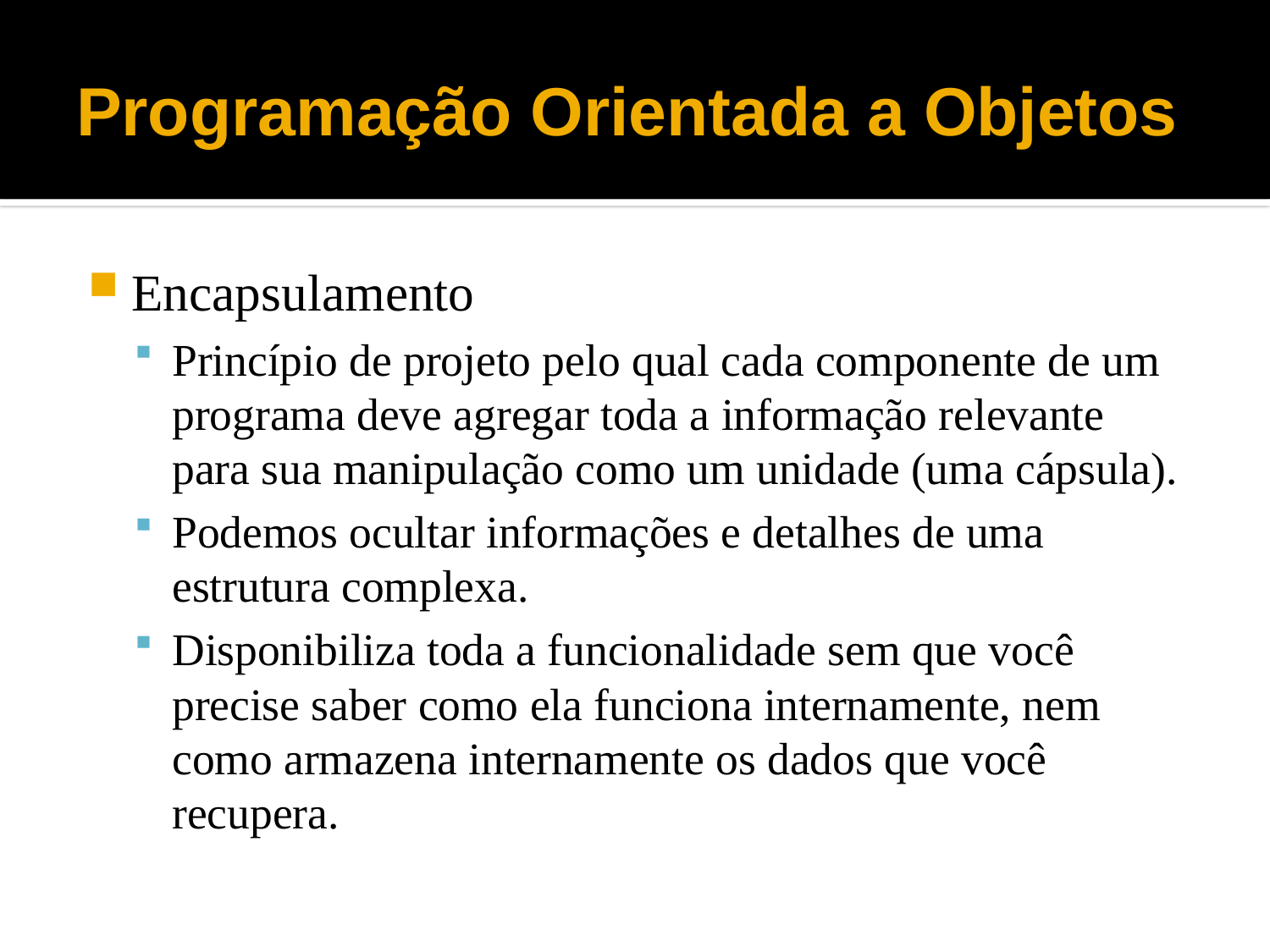

# Programação Orientada a Objetos
Encapsulamento
Princípio de projeto pelo qual cada componente de um programa deve agregar toda a informação relevante para sua manipulação como um unidade (uma cápsula).
Podemos ocultar informações e detalhes de uma estrutura complexa.
Disponibiliza toda a funcionalidade sem que você precise saber como ela funciona internamente, nem como armazena internamente os dados que você recupera.